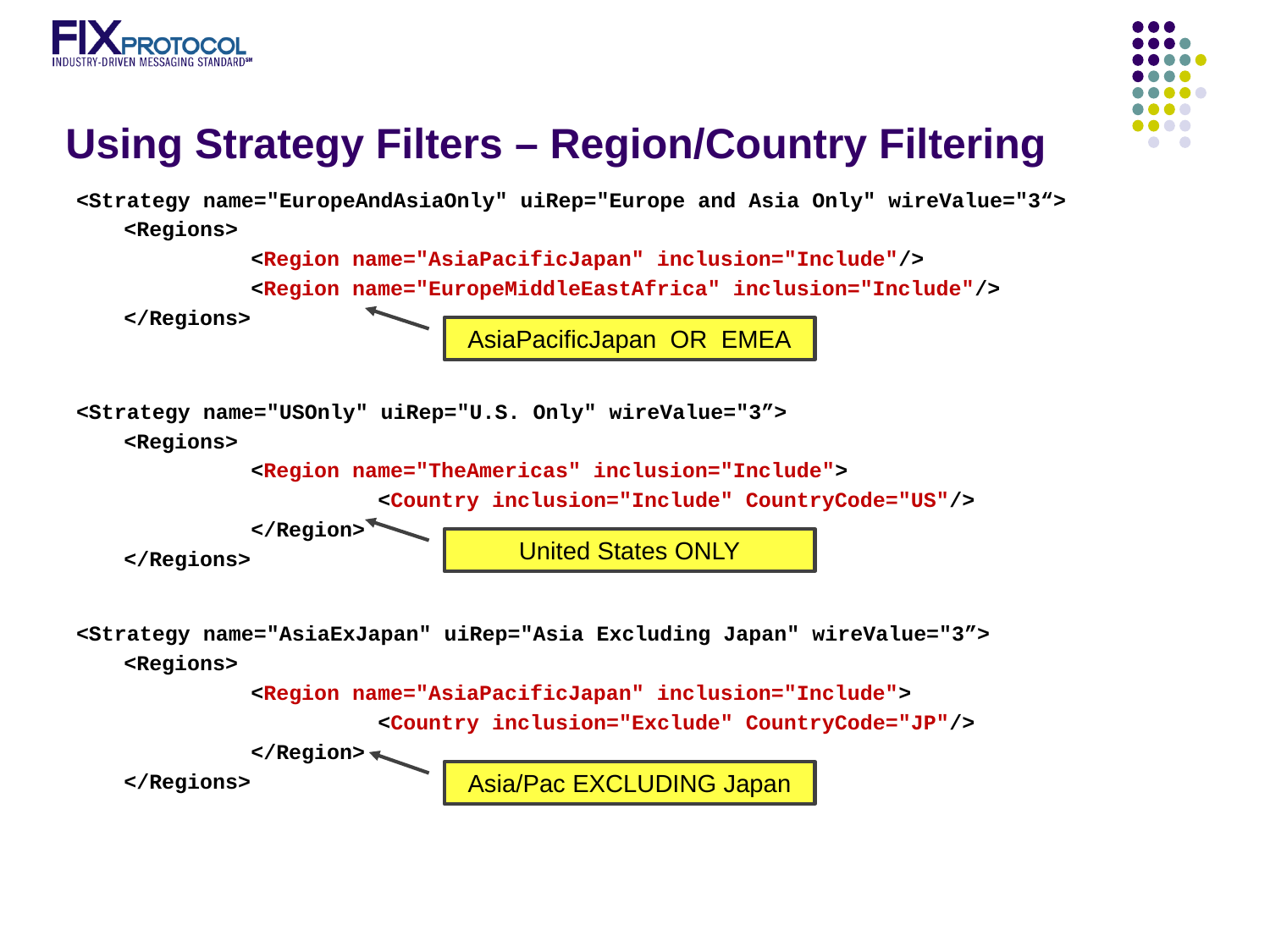

# Using Strategy Filters – Region/Country Filtering
<Strategy name="EuropeAndAsiaOnly" uiRep="Europe and Asia Only" wireValue="3“>
	<Regions>
		<Region name="AsiaPacificJapan" inclusion="Include"/>
		<Region name="EuropeMiddleEastAfrica" inclusion="Include"/>
	</Regions>

AsiaPacificJapan  OR  EMEA
<Strategy name="USOnly" uiRep="U.S. Only" wireValue="3”>
	<Regions>
		<Region name="TheAmericas" inclusion="Include">
			<Country inclusion="Include" CountryCode="US"/>
		</Region>
	</Regions>
United States ONLY
<Strategy name="AsiaExJapan" uiRep="Asia Excluding Japan" wireValue="3”>
	<Regions>
		<Region name="AsiaPacificJapan" inclusion="Include">
			<Country inclusion="Exclude" CountryCode="JP"/>
		</Region>
	</Regions>
Asia/Pac EXCLUDING Japan